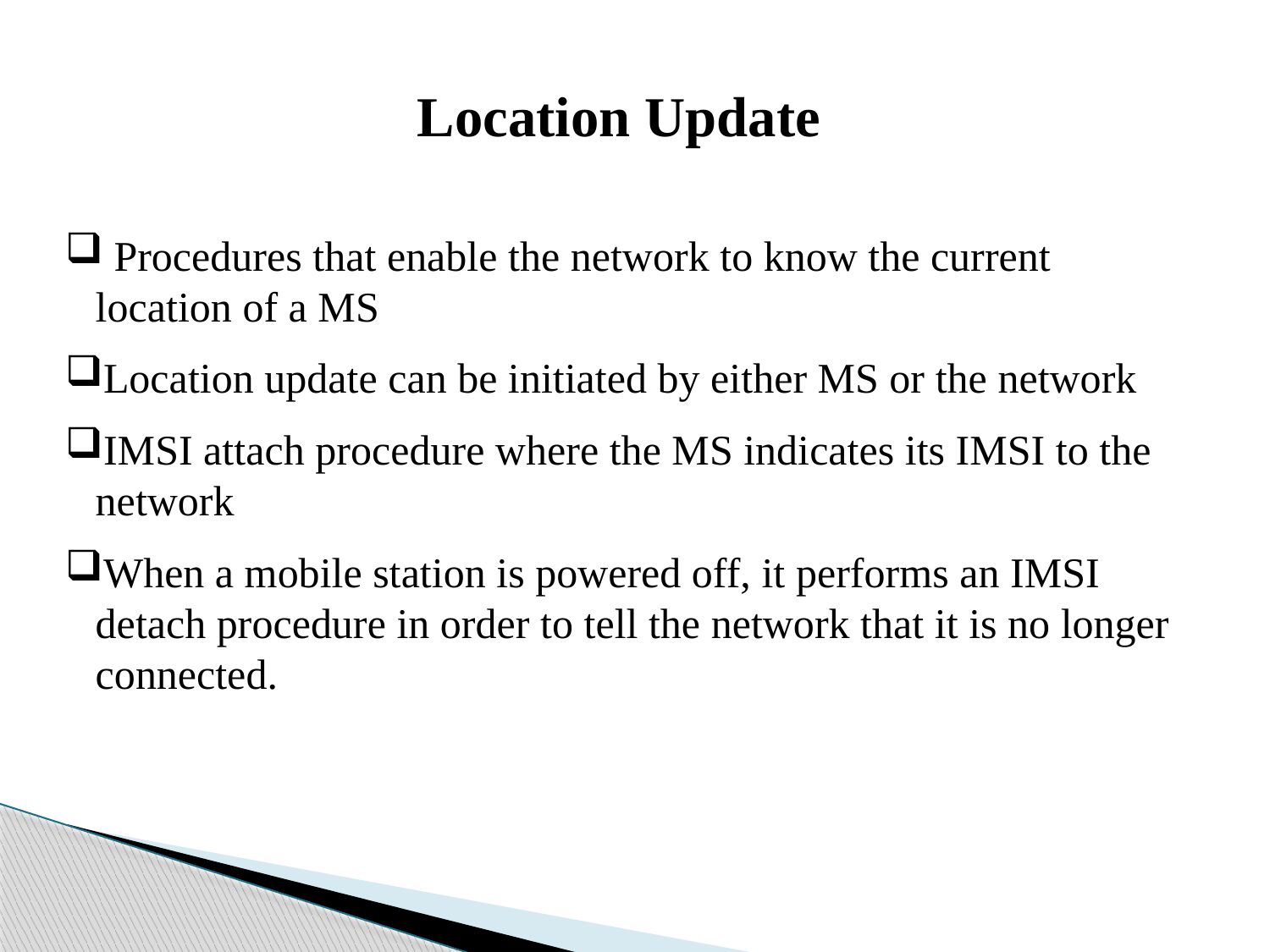

Location Update
 Procedures that enable the network to know the current location of a MS
Location update can be initiated by either MS or the network
IMSI attach procedure where the MS indicates its IMSI to the network
When a mobile station is powered off, it performs an IMSI detach procedure in order to tell the network that it is no longer connected.